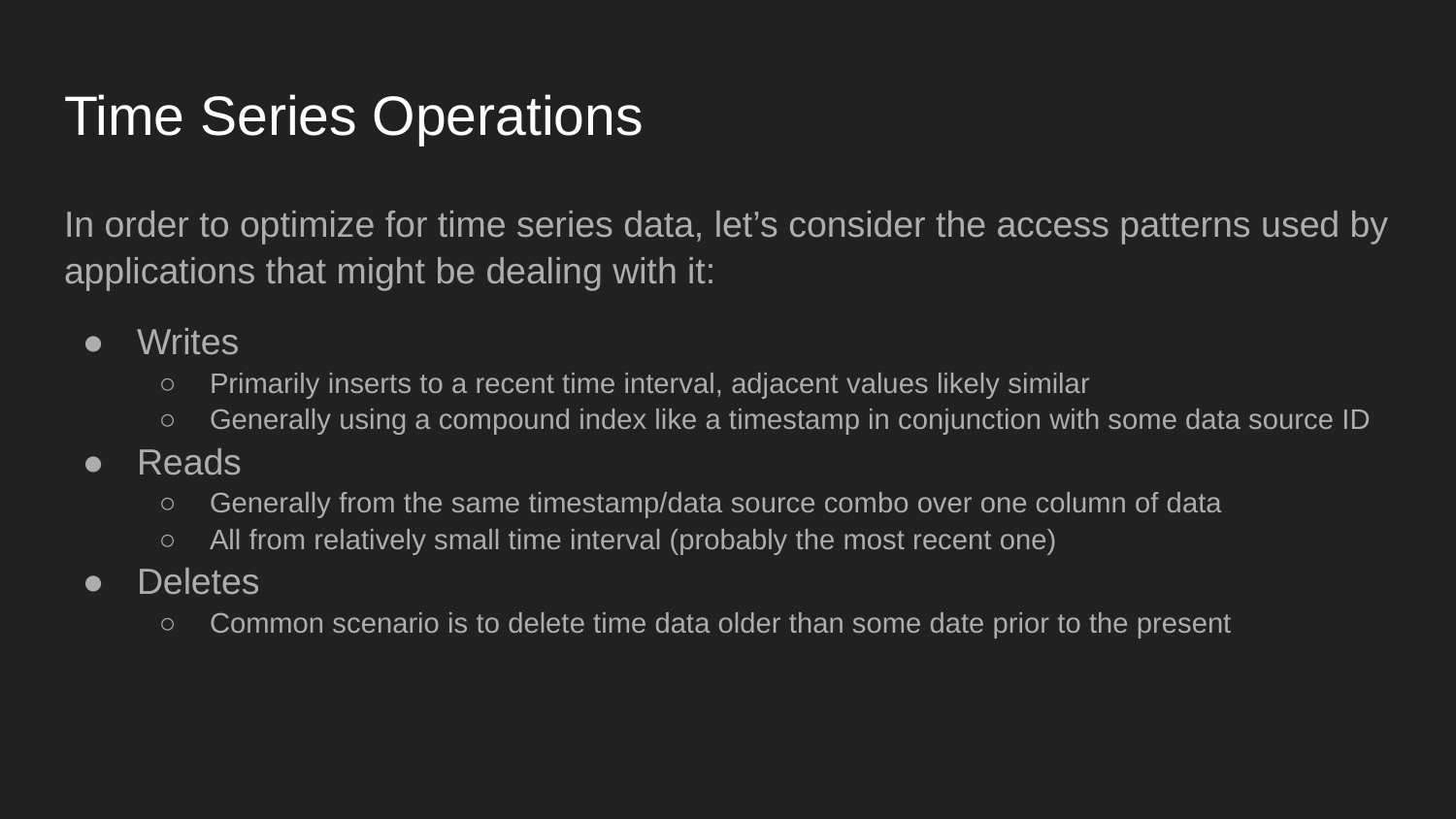

# Time Series Operations
In order to optimize for time series data, let’s consider the access patterns used by applications that might be dealing with it:
Writes
Primarily inserts to a recent time interval, adjacent values likely similar
Generally using a compound index like a timestamp in conjunction with some data source ID
Reads
Generally from the same timestamp/data source combo over one column of data
All from relatively small time interval (probably the most recent one)
Deletes
Common scenario is to delete time data older than some date prior to the present